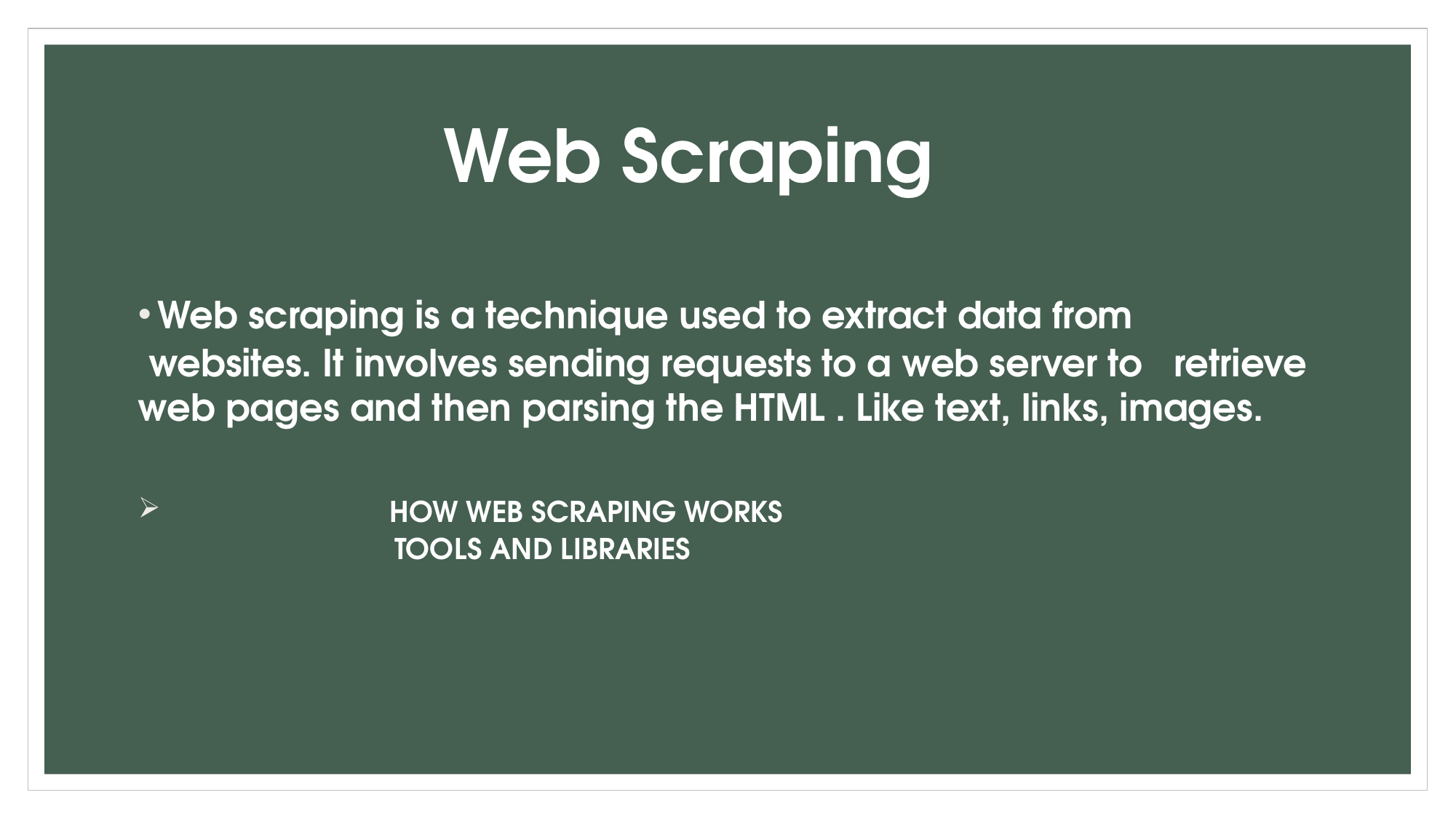

# Web Scraping

Web scraping is a technique used to extract data from
 websites. It involves sending requests to a web server to   retrieve web pages and then parsing the HTML . Like text, links, images.

                             HOW WEB SCRAPING WORKS
                                TOOLS AND LIBRARIES